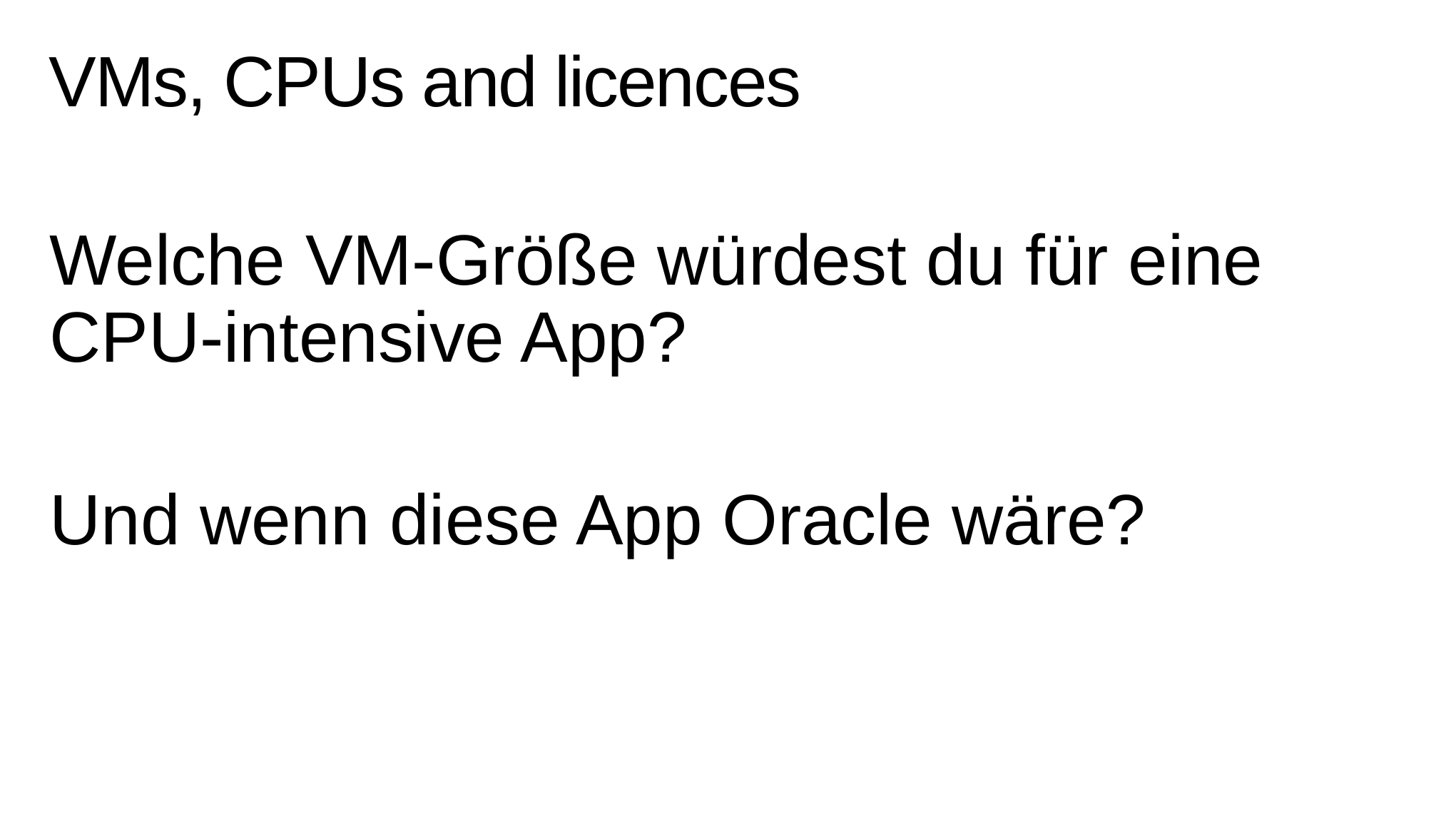

# VMs, CPUs and licences
Welche VM-Größe würdest du für eine CPU-intensive App?

Und wenn diese App Oracle wäre?